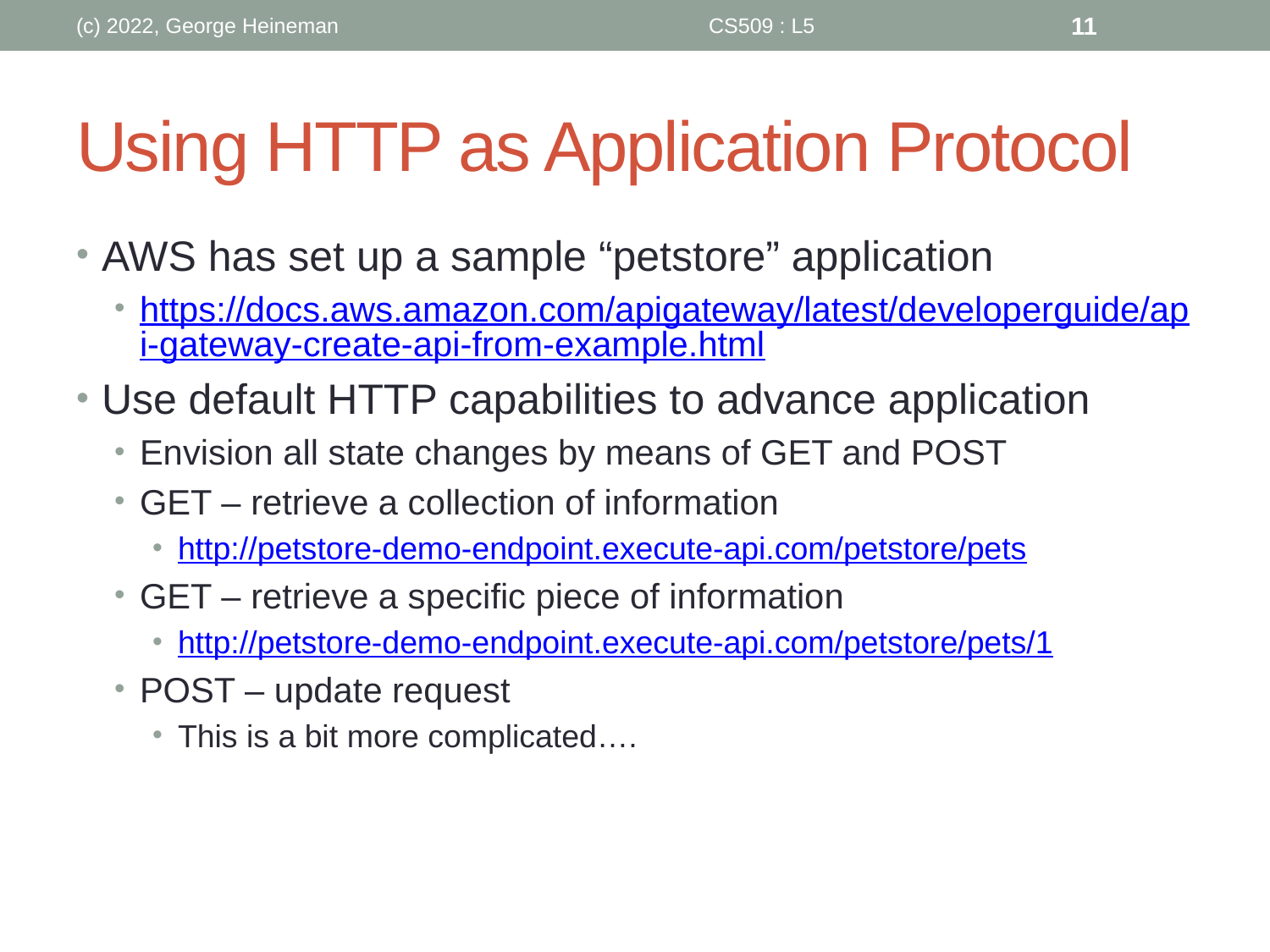

(c) 2022, George Heineman
CS509 : L5
11
# Using HTTP as Application Protocol
AWS has set up a sample “petstore” application
https://docs.aws.amazon.com/apigateway/latest/developerguide/api-gateway-create-api-from-example.html
Use default HTTP capabilities to advance application
Envision all state changes by means of GET and POST
GET – retrieve a collection of information
http://petstore-demo-endpoint.execute-api.com/petstore/pets
GET – retrieve a specific piece of information
http://petstore-demo-endpoint.execute-api.com/petstore/pets/1
POST – update request
This is a bit more complicated….